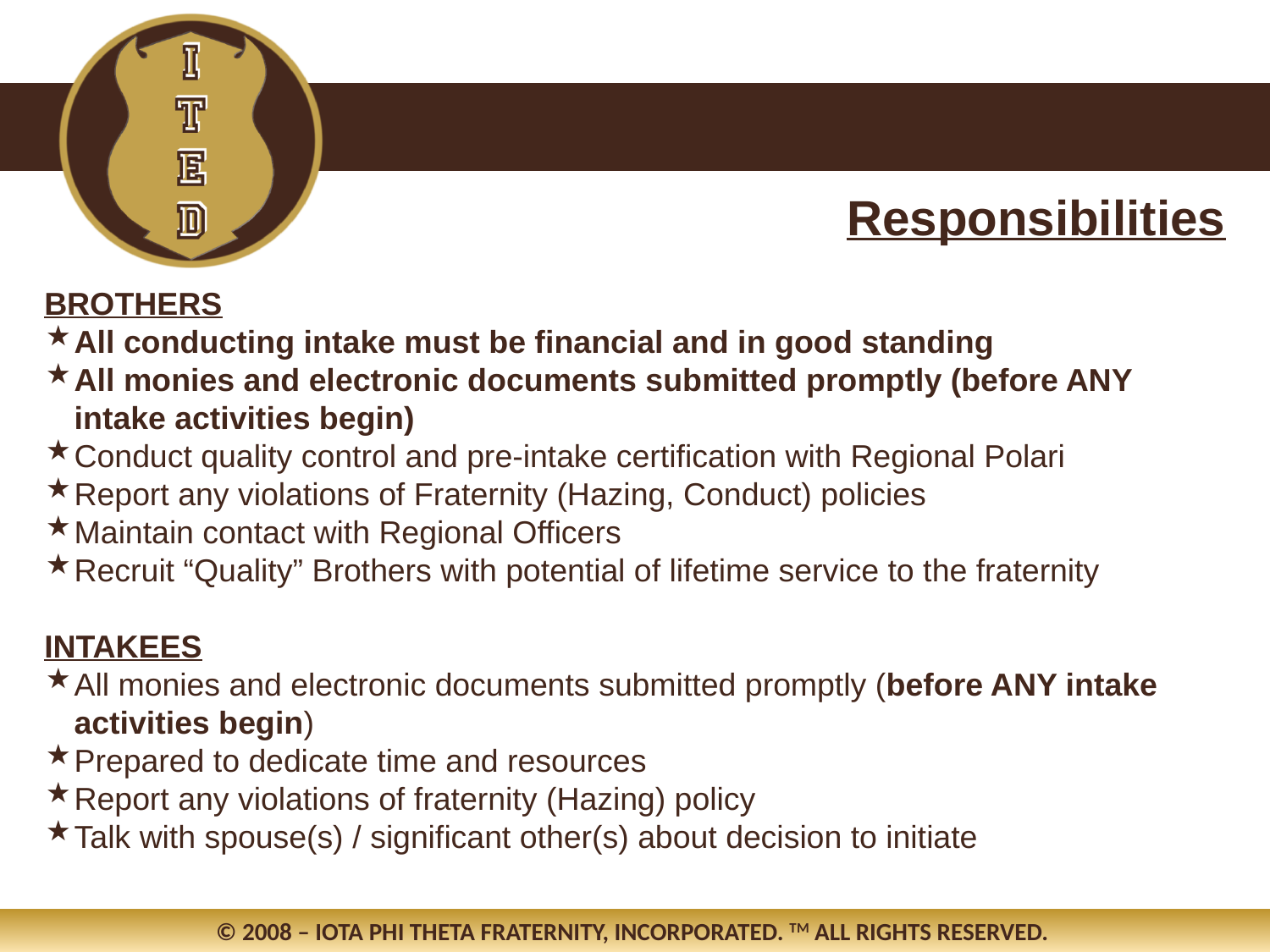

Responsibilities

BROTHERS
All conducting intake must be financial and in good standing
All monies and electronic documents submitted promptly (before ANY intake activities begin)
Conduct quality control and pre-intake certification with Regional Polari
Report any violations of Fraternity (Hazing, Conduct) policies
Maintain contact with Regional Officers
Recruit “Quality” Brothers with potential of lifetime service to the fraternity

INTAKEES
All monies and electronic documents submitted promptly (before ANY intake activities begin)
Prepared to dedicate time and resources
Report any violations of fraternity (Hazing) policy
Talk with spouse(s) / significant other(s) about decision to initiate